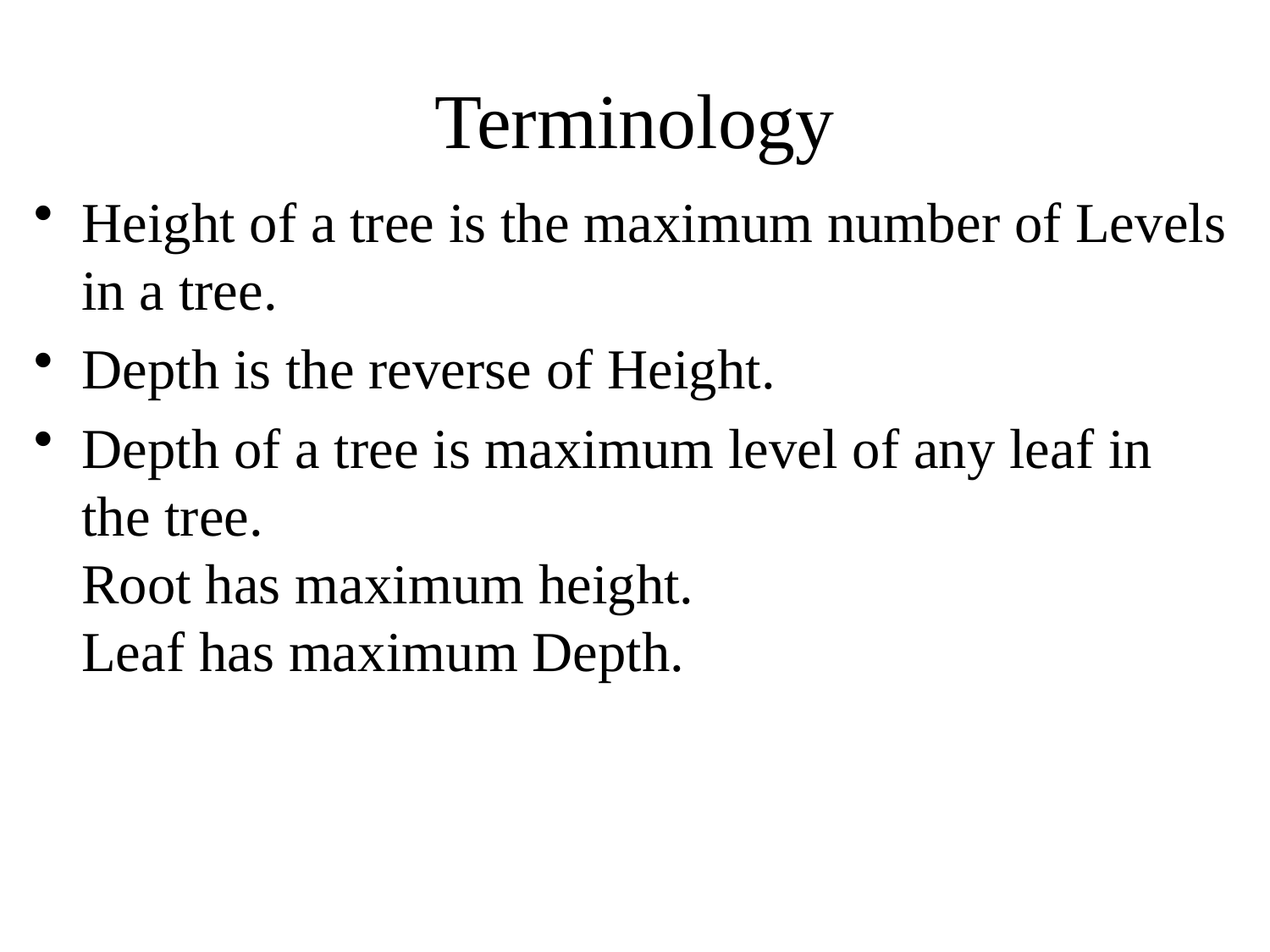

# Terminology
Height of a tree is the maximum number of Levels in a tree.
Depth is the reverse of Height.
Depth of a tree is maximum level of any leaf in the tree.
Root has maximum height.
Leaf has maximum Depth.